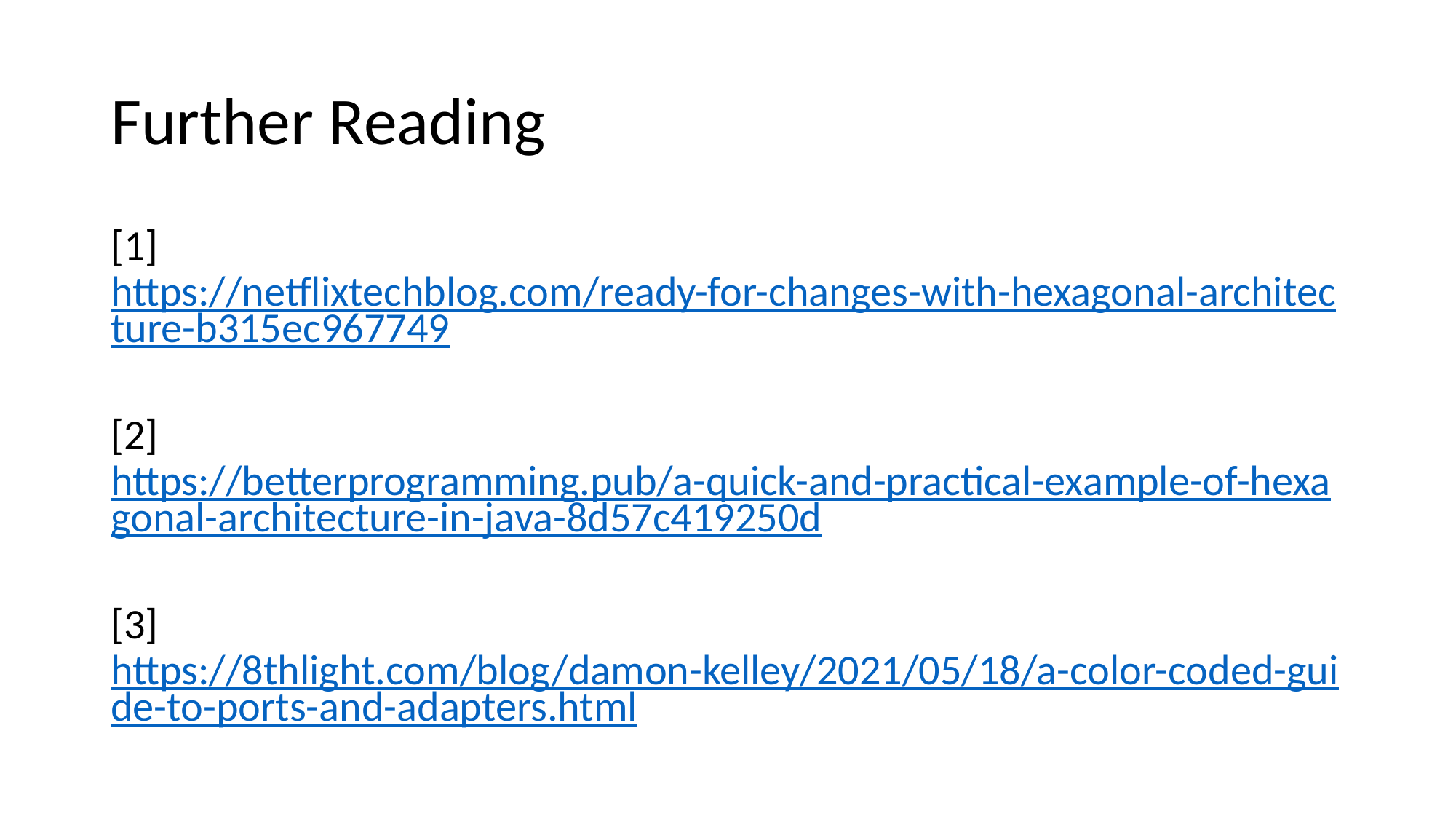

# Further Reading
[1] https://netflixtechblog.com/ready-for-changes-with-hexagonal-architecture-b315ec967749
[2] https://betterprogramming.pub/a-quick-and-practical-example-of-hexagonal-architecture-in-java-8d57c419250d
[3] https://8thlight.com/blog/damon-kelley/2021/05/18/a-color-coded-guide-to-ports-and-adapters.html